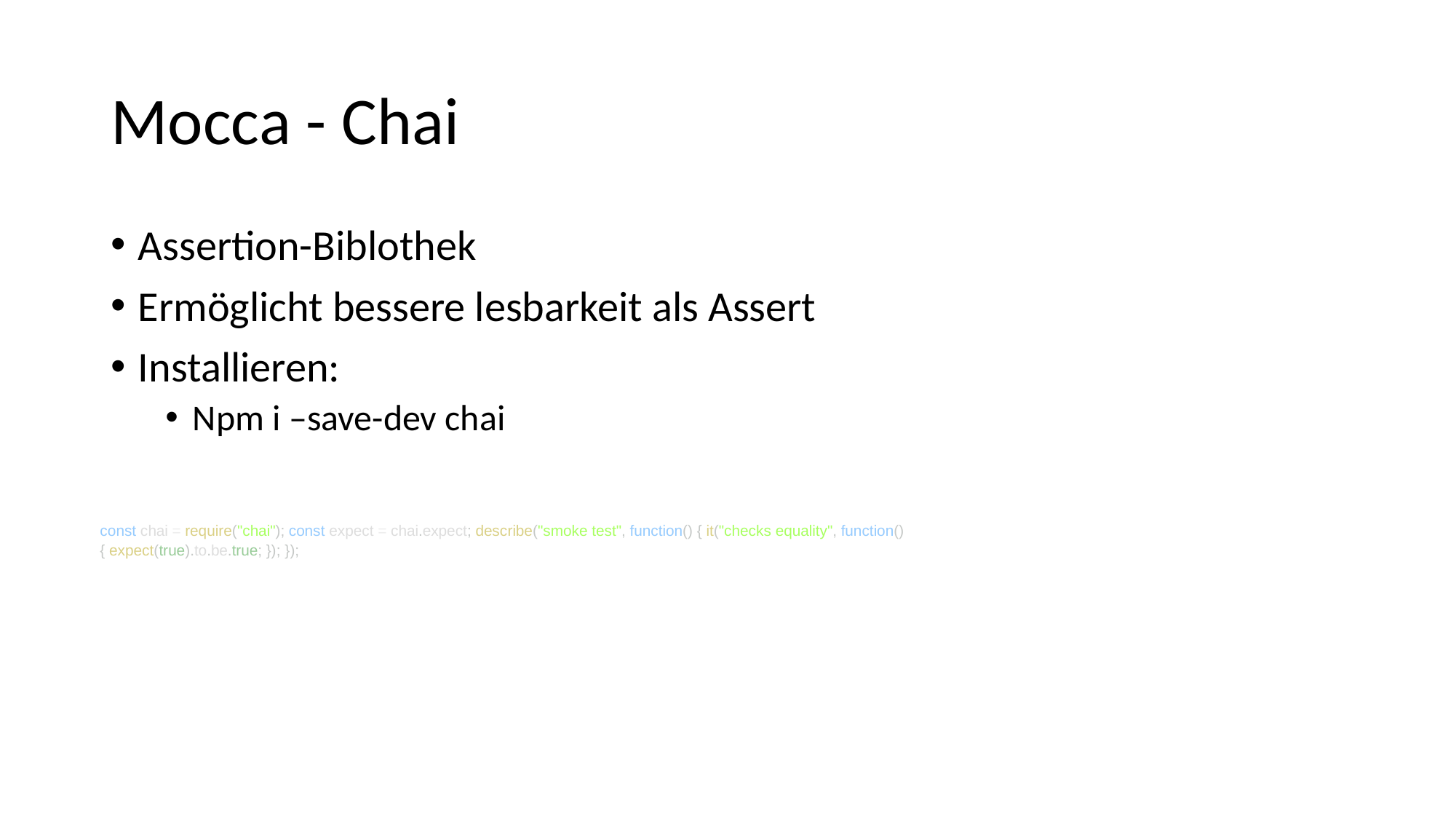

# Mocca - Chai
Assertion-Biblothek
Ermöglicht bessere lesbarkeit als Assert
Installieren:
Npm i –save-dev chai

const chai = require("chai"); const expect = chai.expect; describe("smoke test", function() { it("checks equality", function() { expect(true).to.be.true; }); });